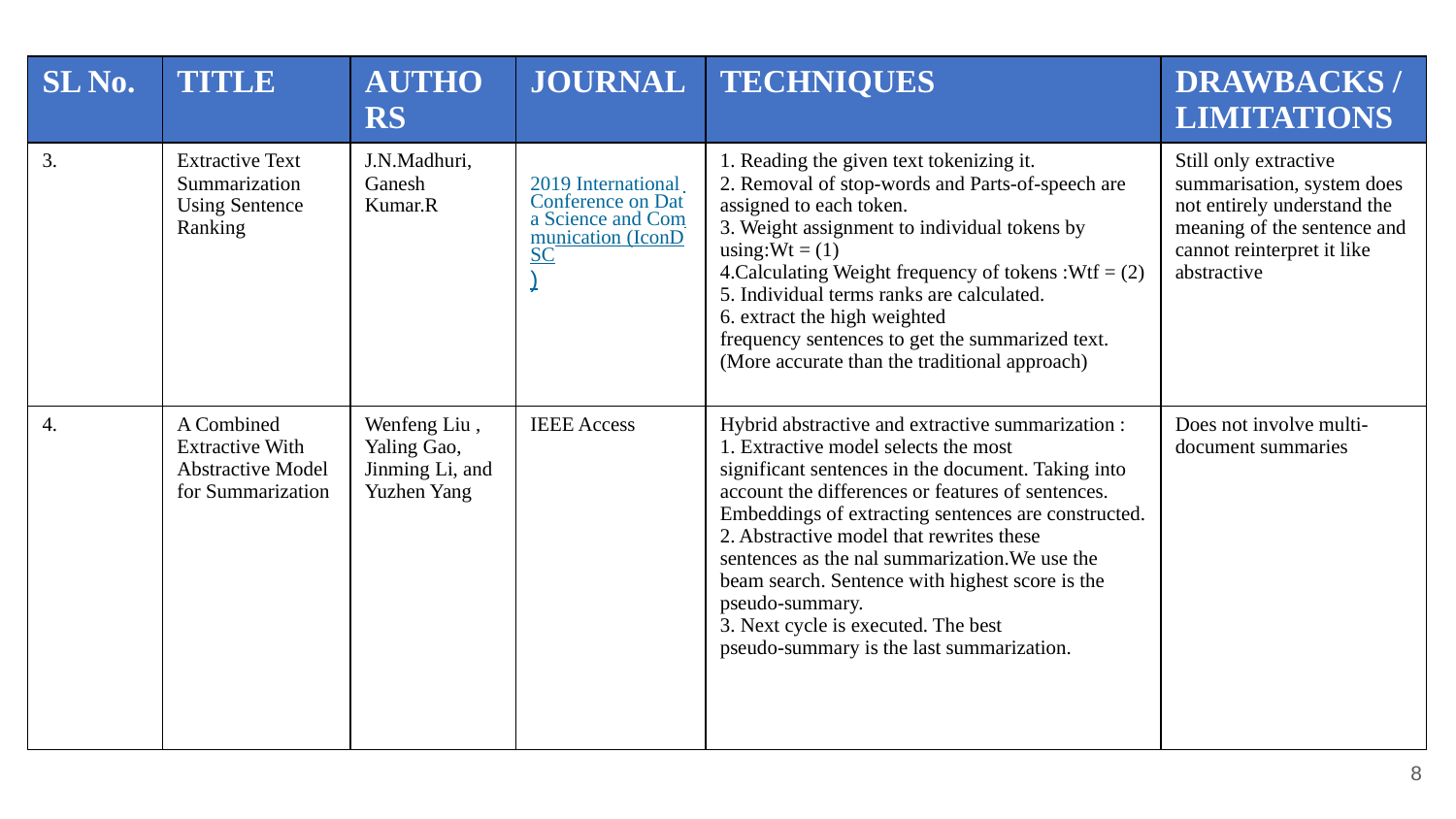

| SL No. | TITLE | AUTHORS | JOURNAL | TECHNIQUES | DRAWBACKS /LIMITATIONS |
| --- | --- | --- | --- | --- | --- |
| 3. | Extractive Text Summarization Using Sentence Ranking | J.N.Madhuri, Ganesh Kumar.R | 2019 International Conference on Data Science and Communication (IconDSC) | 1. Reading the given text tokenizing it. 2. Removal of stop-words and Parts-of-speech are assigned to each token. 3. Weight assignment to individual tokens by using:Wt = (1) 4.Calculating Weight frequency of tokens :Wtf = (2) 5. Individual terms ranks are calculated. 6. extract the high weighted frequency sentences to get the summarized text. (More accurate than the traditional approach) | Still only extractive summarisation, system does not entirely understand the meaning of the sentence and cannot reinterpret it like abstractive |
| 4. | A Combined Extractive With Abstractive Model for Summarization | Wenfeng Liu , Yaling Gao, Jinming Li, and Yuzhen Yang | IEEE Access | Hybrid abstractive and extractive summarization : 1. Extractive model selects the most significant sentences in the document. Taking into account the differences or features of sentences. Embeddings of extracting sentences are constructed. 2. Abstractive model that rewrites these sentences as the nal summarization.We use the beam search. Sentence with highest score is the pseudo-summary. 3. Next cycle is executed. The best pseudo-summary is the last summarization. | Does not involve multi-document summaries |
8